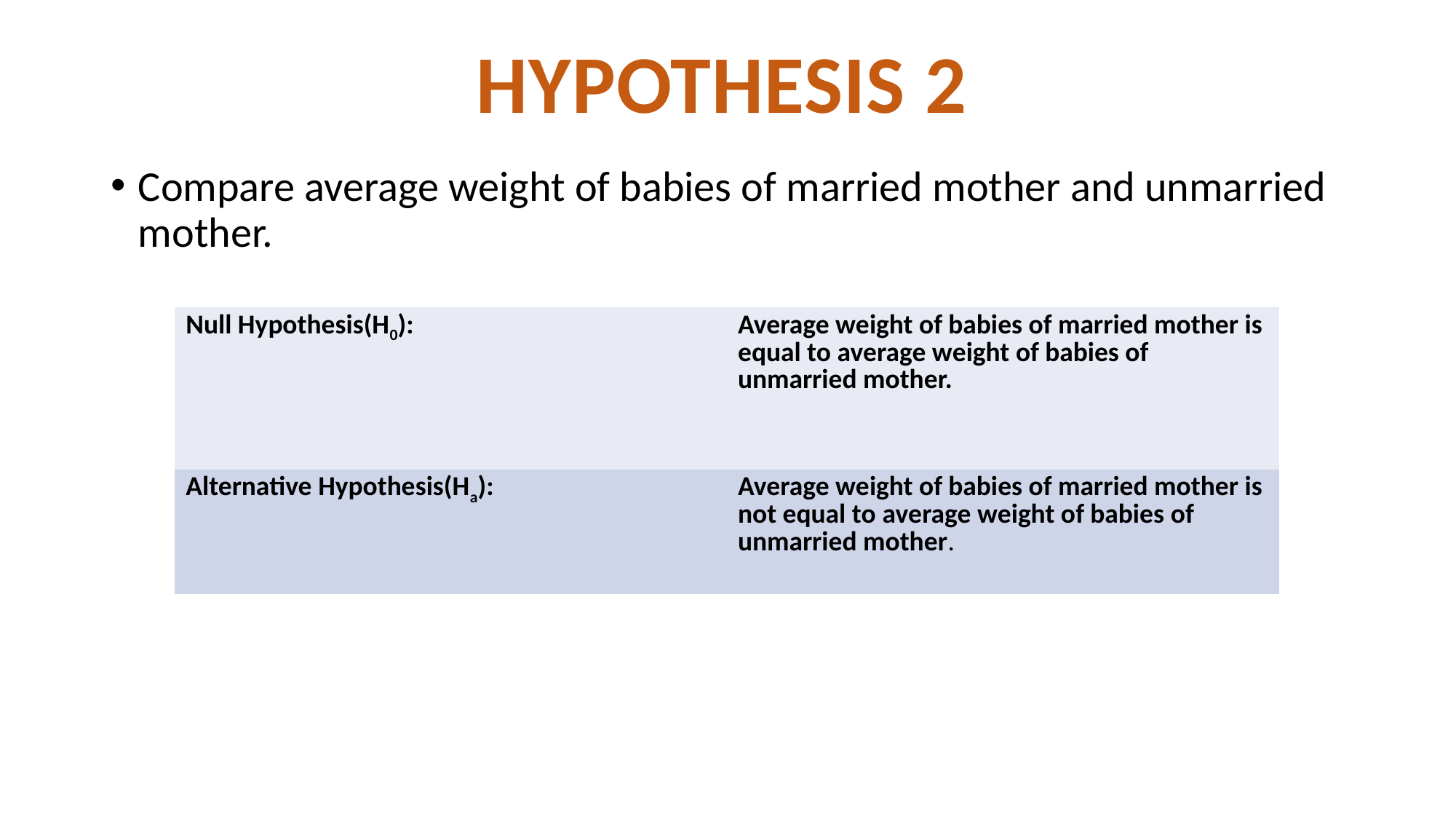

HYPOTHESIS 2
Compare average weight of babies of married mother and unmarried mother.

| Null Hypothesis(H0): | Average weight of babies of married mother is equal to average weight of babies of unmarried mother. |
| --- | --- |
| Alternative Hypothesis(Ha): | Average weight of babies of married mother is not equal to average weight of babies of unmarried mother. |